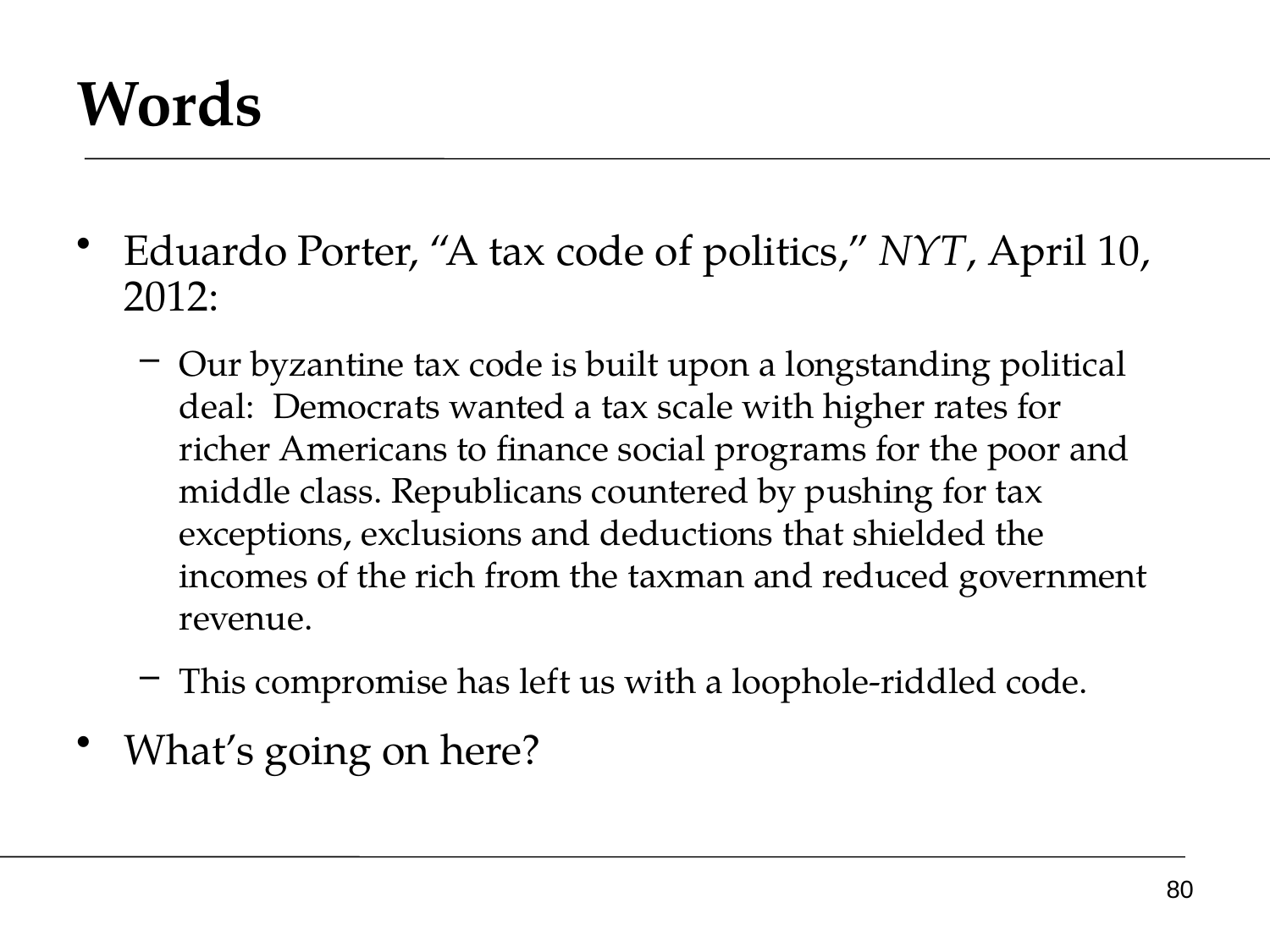

# Words
Eduardo Porter, “A tax code of politics,” NYT, April 10, 2012:
Our byzantine tax code is built upon a longstanding political deal:  Democrats wanted a tax scale with higher rates for richer Americans to finance social programs for the poor and middle class. Republicans countered by pushing for tax exceptions, exclusions and deductions that shielded the incomes of the rich from the taxman and reduced government revenue.
This compromise has left us with a loophole-riddled code.
What’s going on here?
80